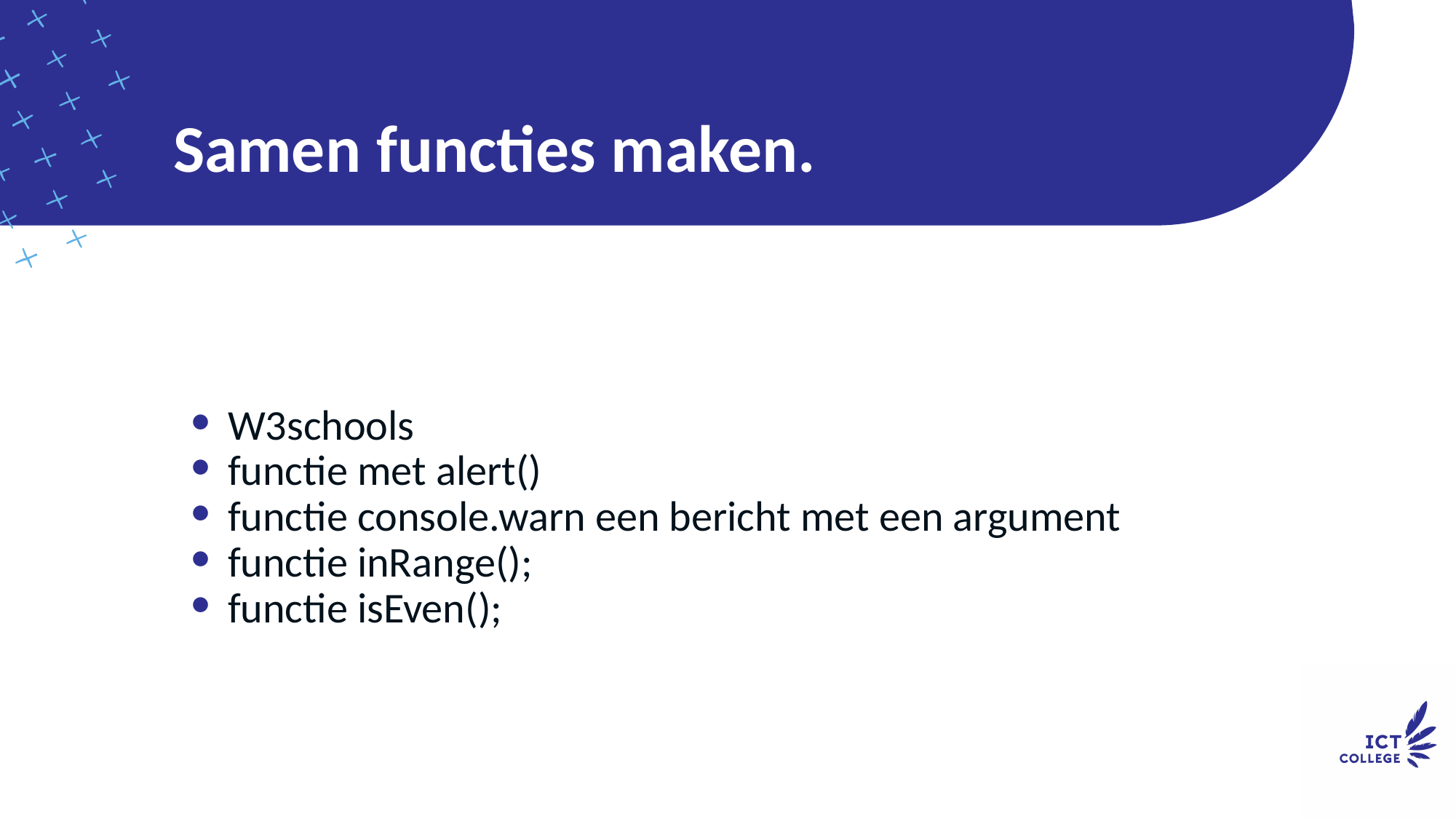

# Samen functies maken.
W3schools
functie met alert()
functie console.warn een bericht met een argument
functie inRange();
functie isEven();